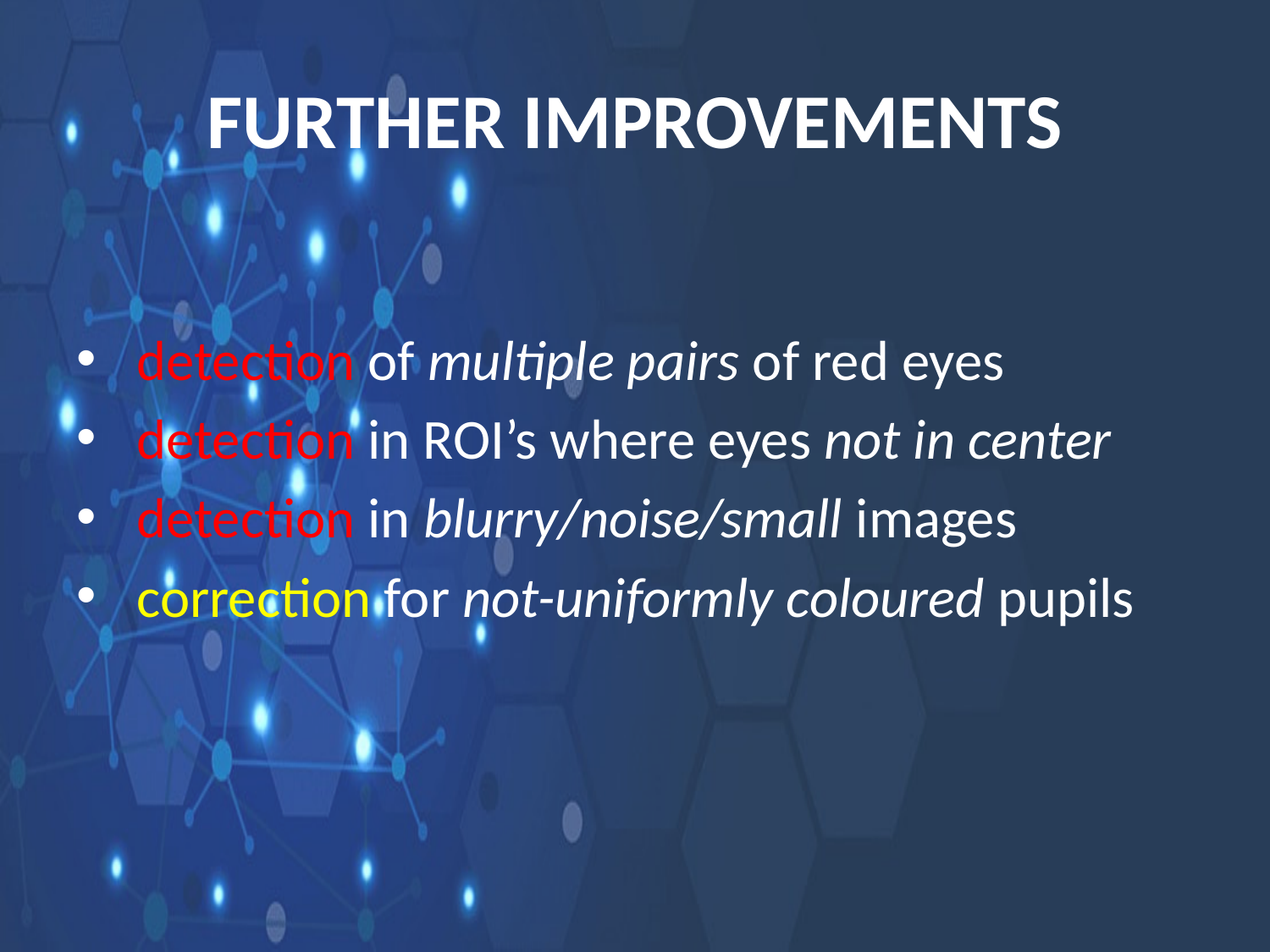

# FURTHER IMPROVEMENTS
 detection of multiple pairs of red eyes
 detection in ROI’s where eyes not in center
 detection in blurry/noise/small images
 correction for not-uniformly coloured pupils